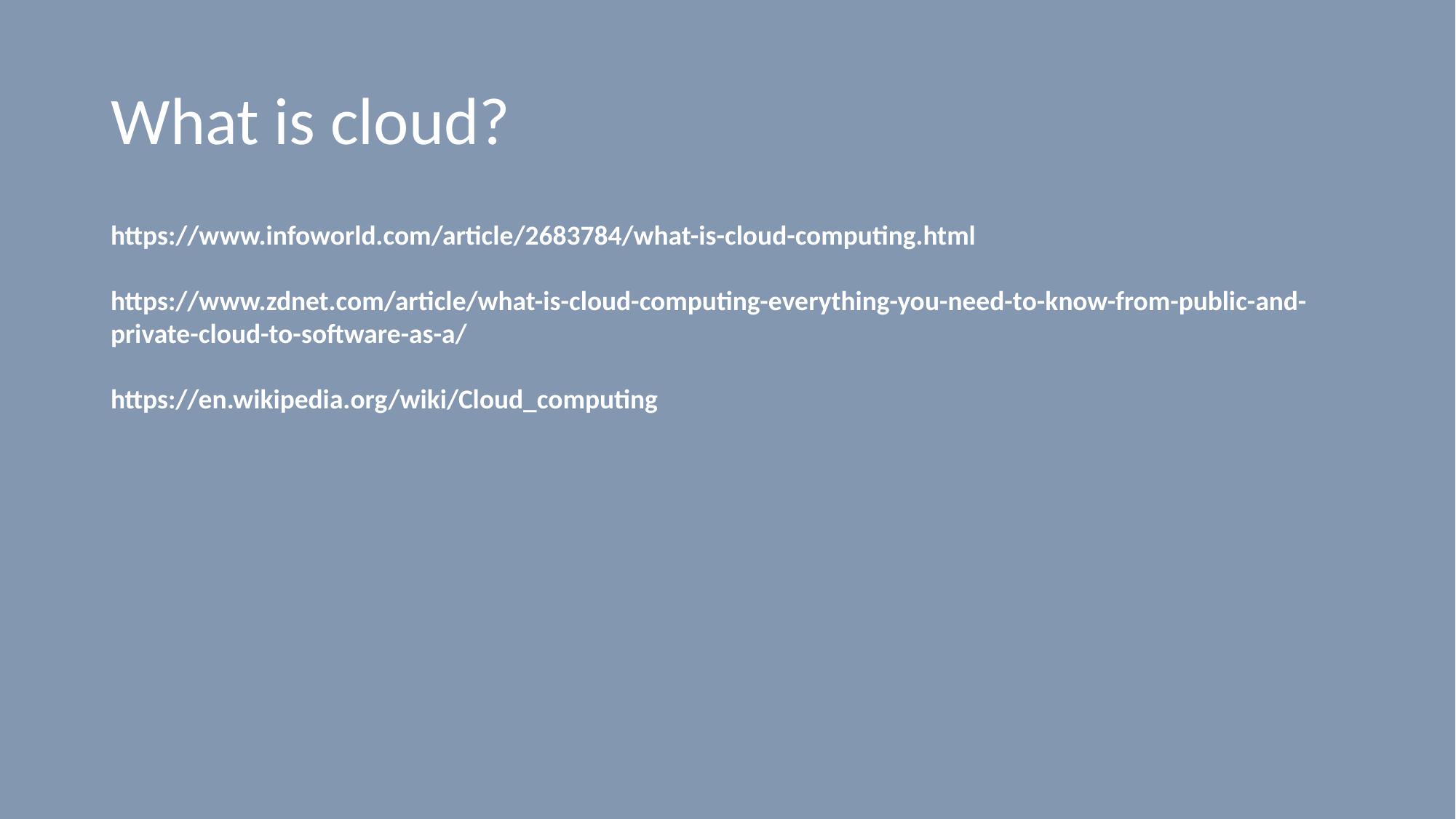

# What is cloud?
https://www.infoworld.com/article/2683784/what-is-cloud-computing.html

https://www.zdnet.com/article/what-is-cloud-computing-everything-you-need-to-know-from-public-and-private-cloud-to-software-as-a/

https://en.wikipedia.org/wiki/Cloud_computing